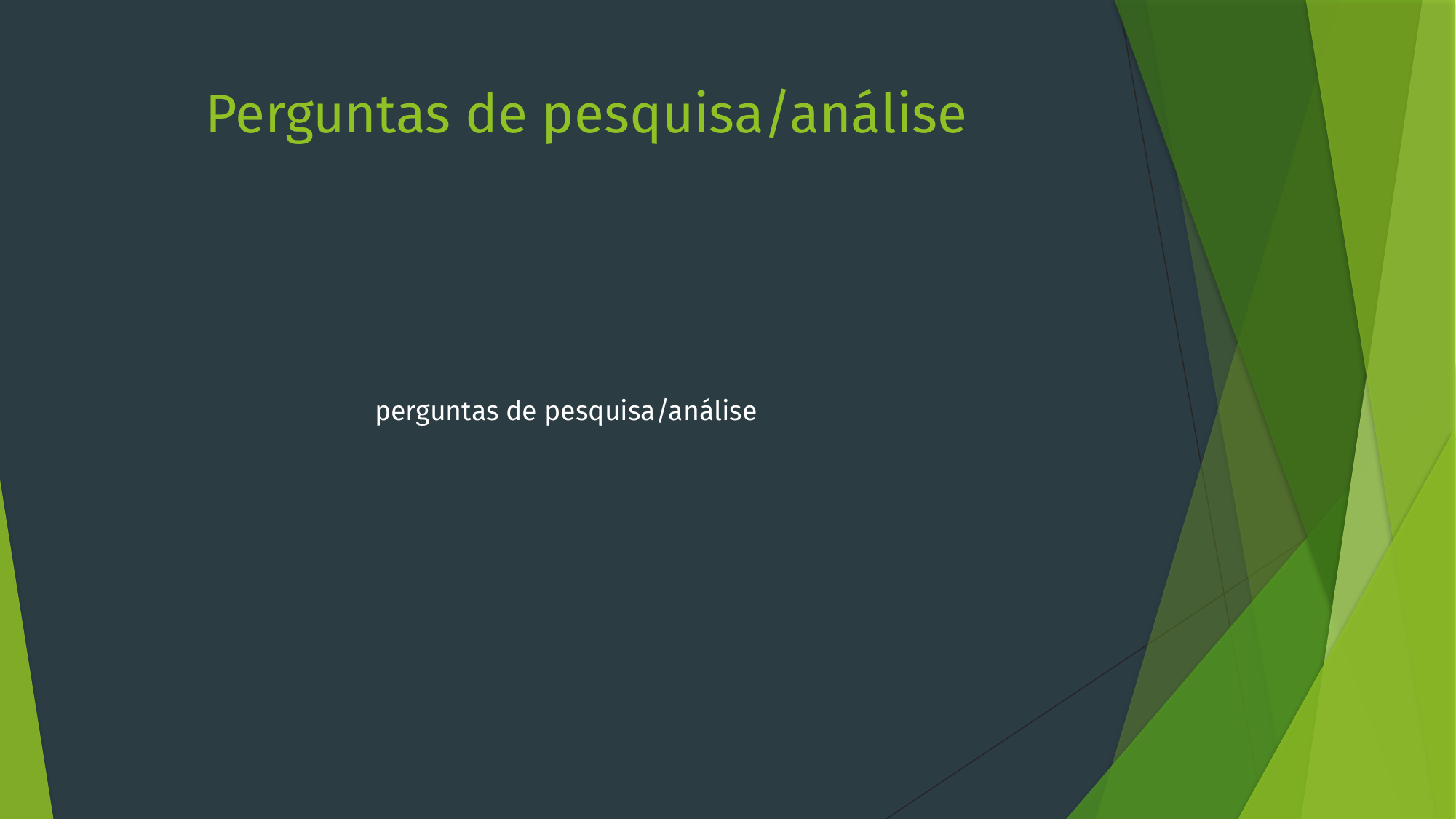

# Perguntas de pesquisa/análise

perguntas de pesquisa/análise